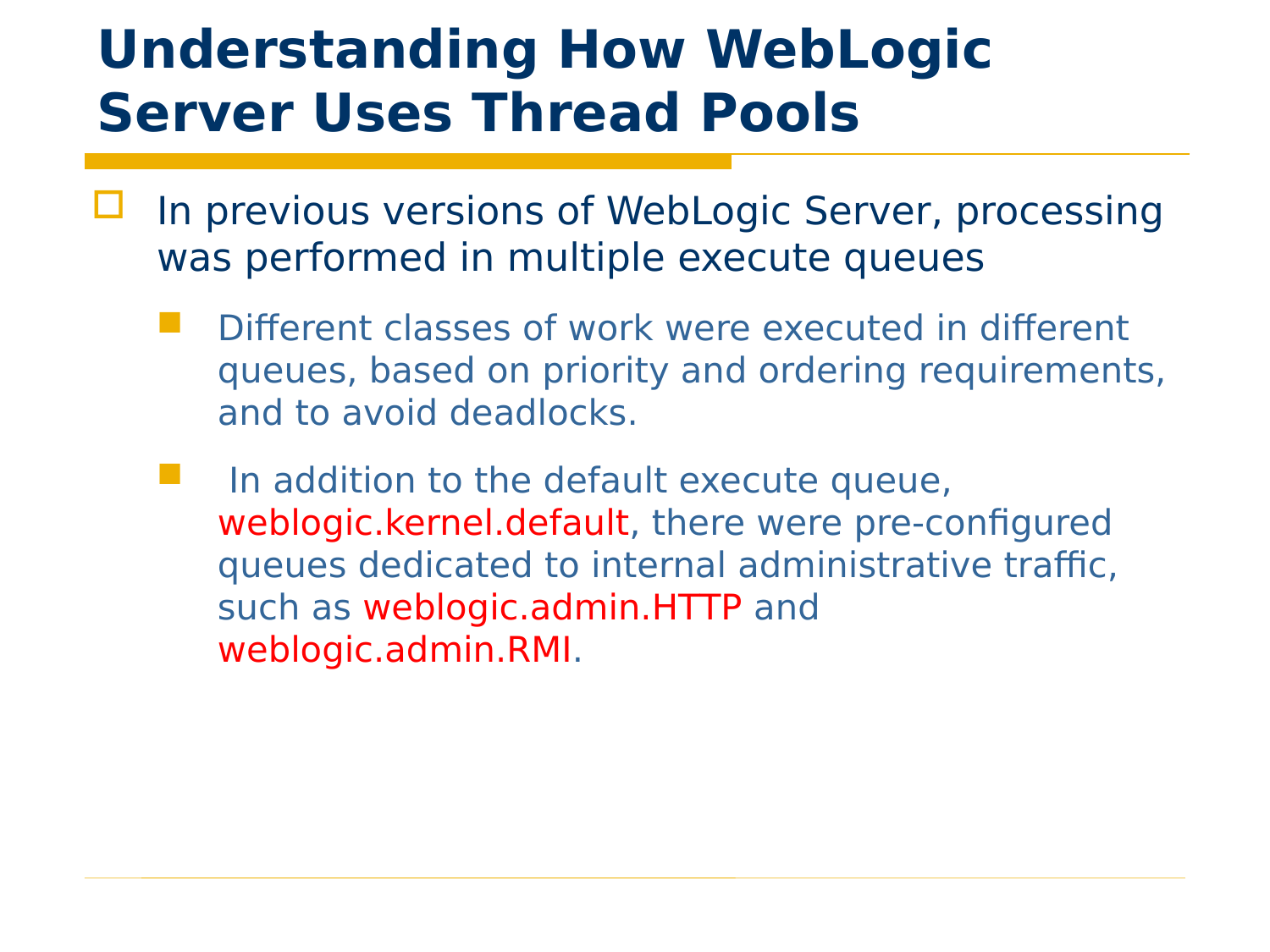

# Understanding How WebLogic Server Uses Thread Pools
In previous versions of WebLogic Server, processing was performed in multiple execute queues
Different classes of work were executed in different queues, based on priority and ordering requirements, and to avoid deadlocks.
 In addition to the default execute queue, weblogic.kernel.default, there were pre-configured queues dedicated to internal administrative traffic, such as weblogic.admin.HTTP and weblogic.admin.RMI.